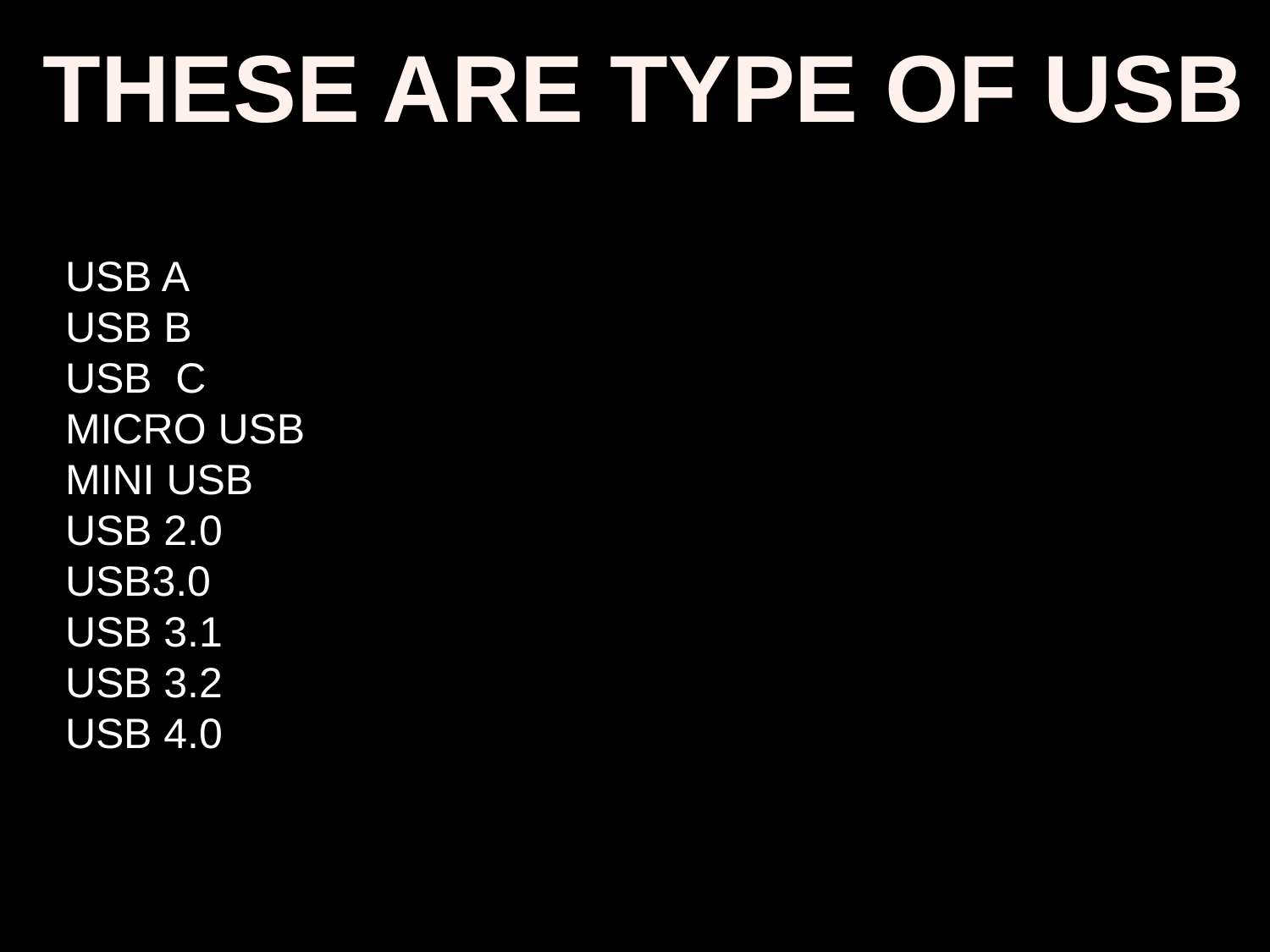

THESE ARE TYPE OF USB
USB A
USB B
USB  C
MICRO USB
MINI USB
USB 2.0
USB3.0
USB 3.1
USB 3.2
USB 4.0